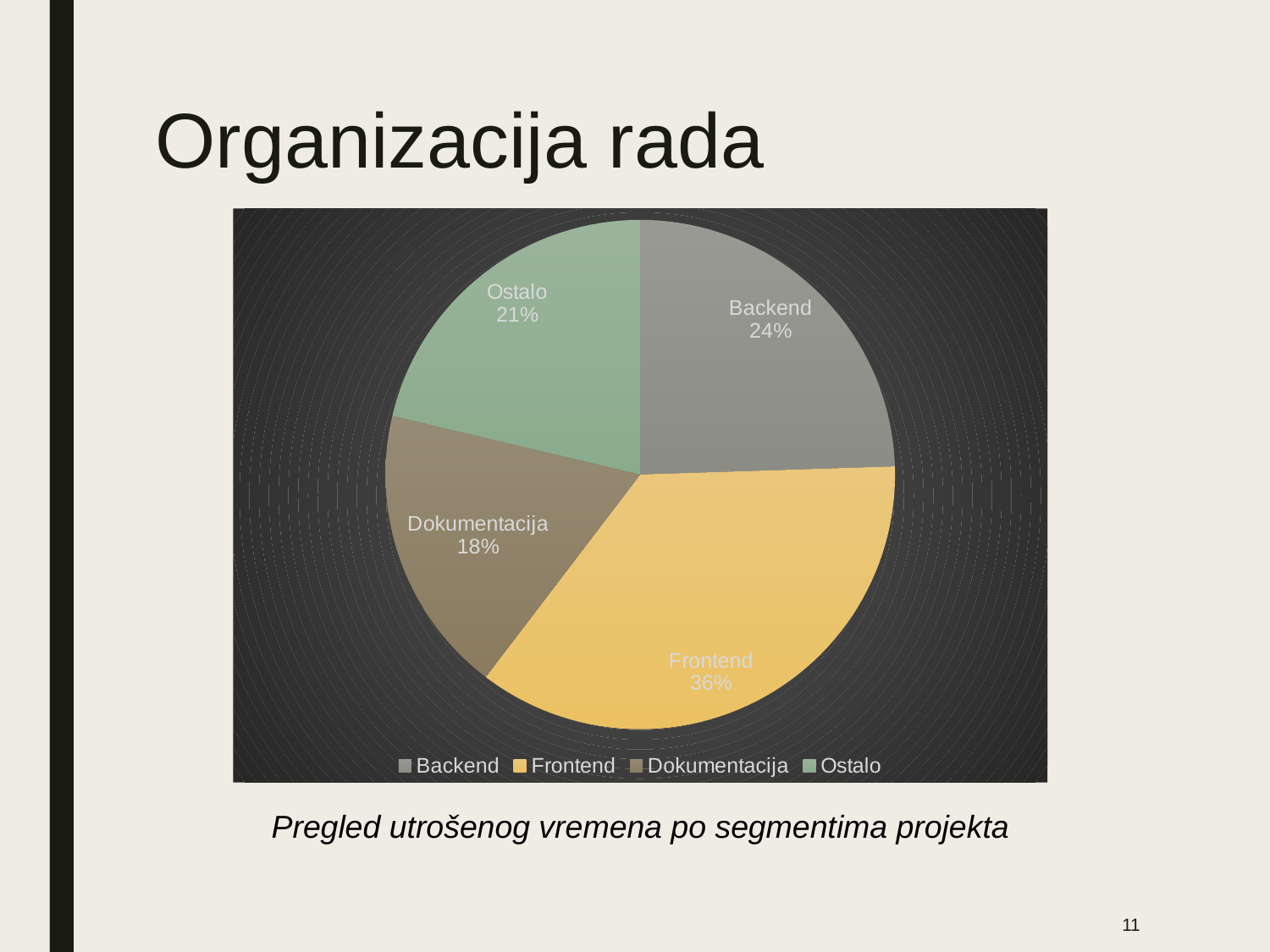

# Organizacija rada

### Chart

| Category | Pregled utrošenog vremena po segmentima projekta |
|---|---|
| Backend | 215.0 |
| Frontend | 315.0 |
| Dokumentacija | 161.0 |
| Ostalo | 187.0 |
Pregled utrošenog vremena po segmentima projekta

11